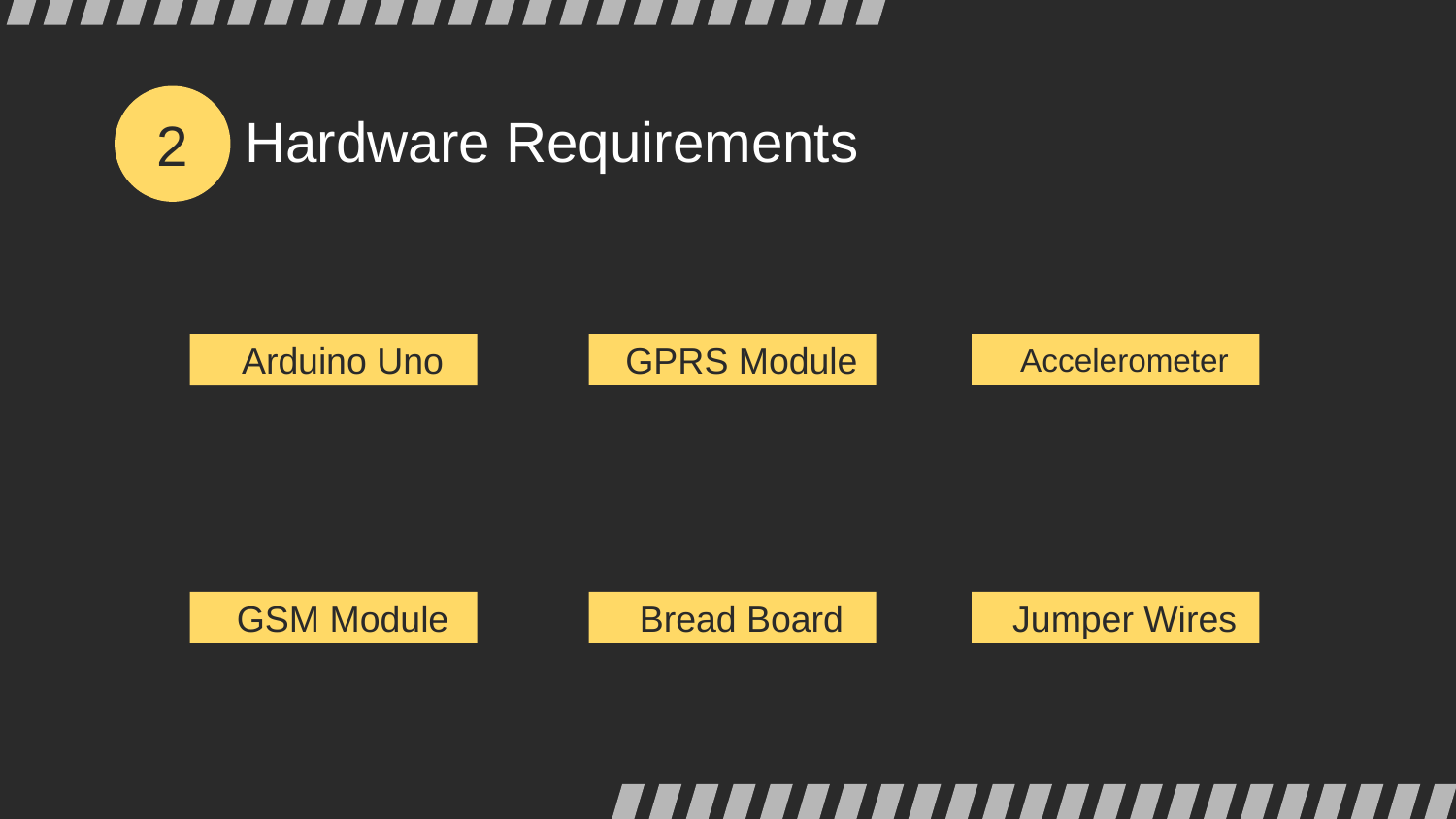

2
# Hardware Requirements
GPRS Module
Accelerometer
Arduino Uno
Bread Board
Jumper Wires
GSM Module